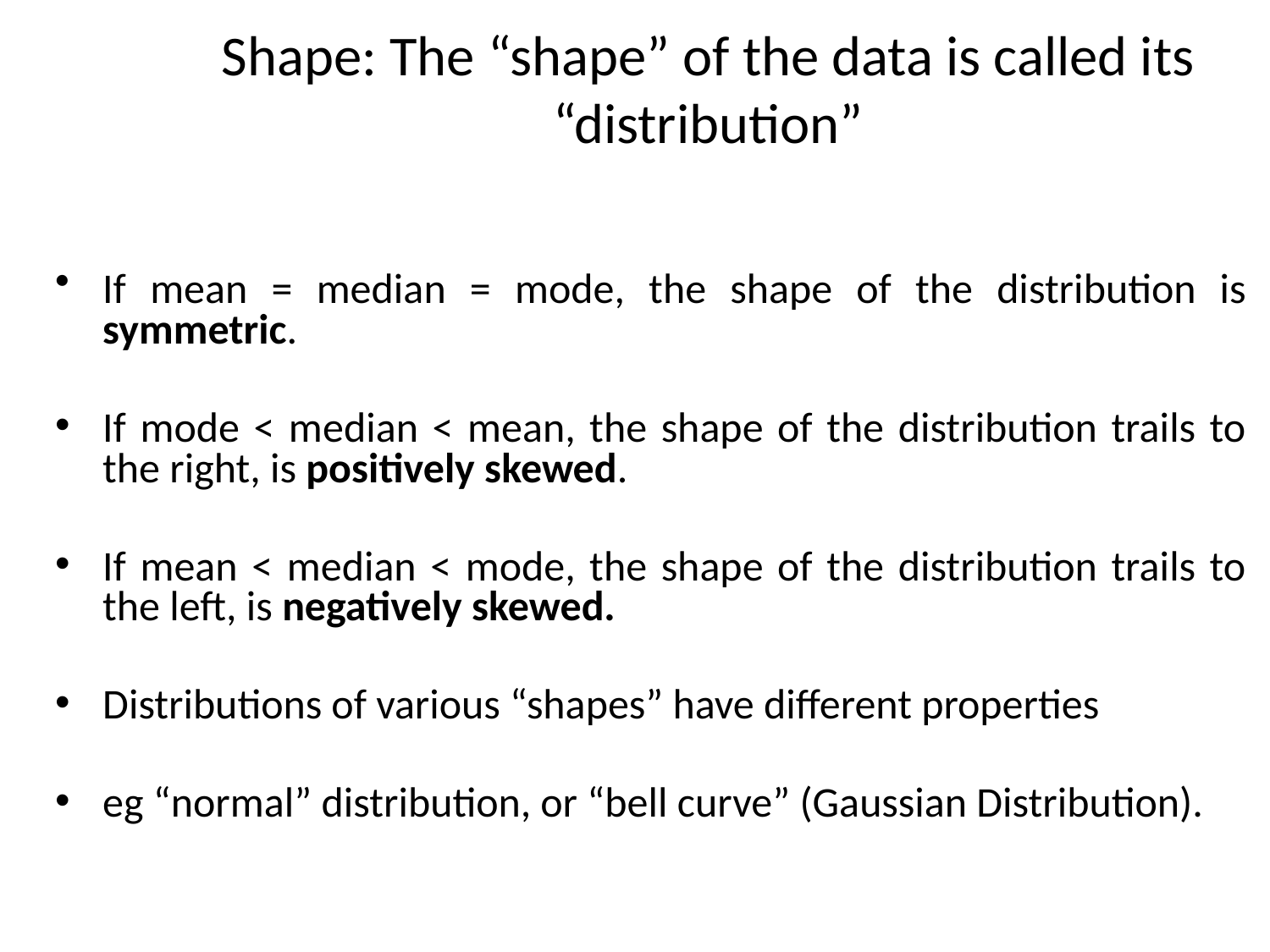

# Shape: The “shape” of the data is called its “distribution”
If mean = median = mode, the shape of the distribution is symmetric.

If mode < median < mean, the shape of the distribution trails to the right, is positively skewed.

If mean < median < mode, the shape of the distribution trails to the left, is negatively skewed.

Distributions of various “shapes” have different properties

eg “normal” distribution, or “bell curve” (Gaussian Distribution).